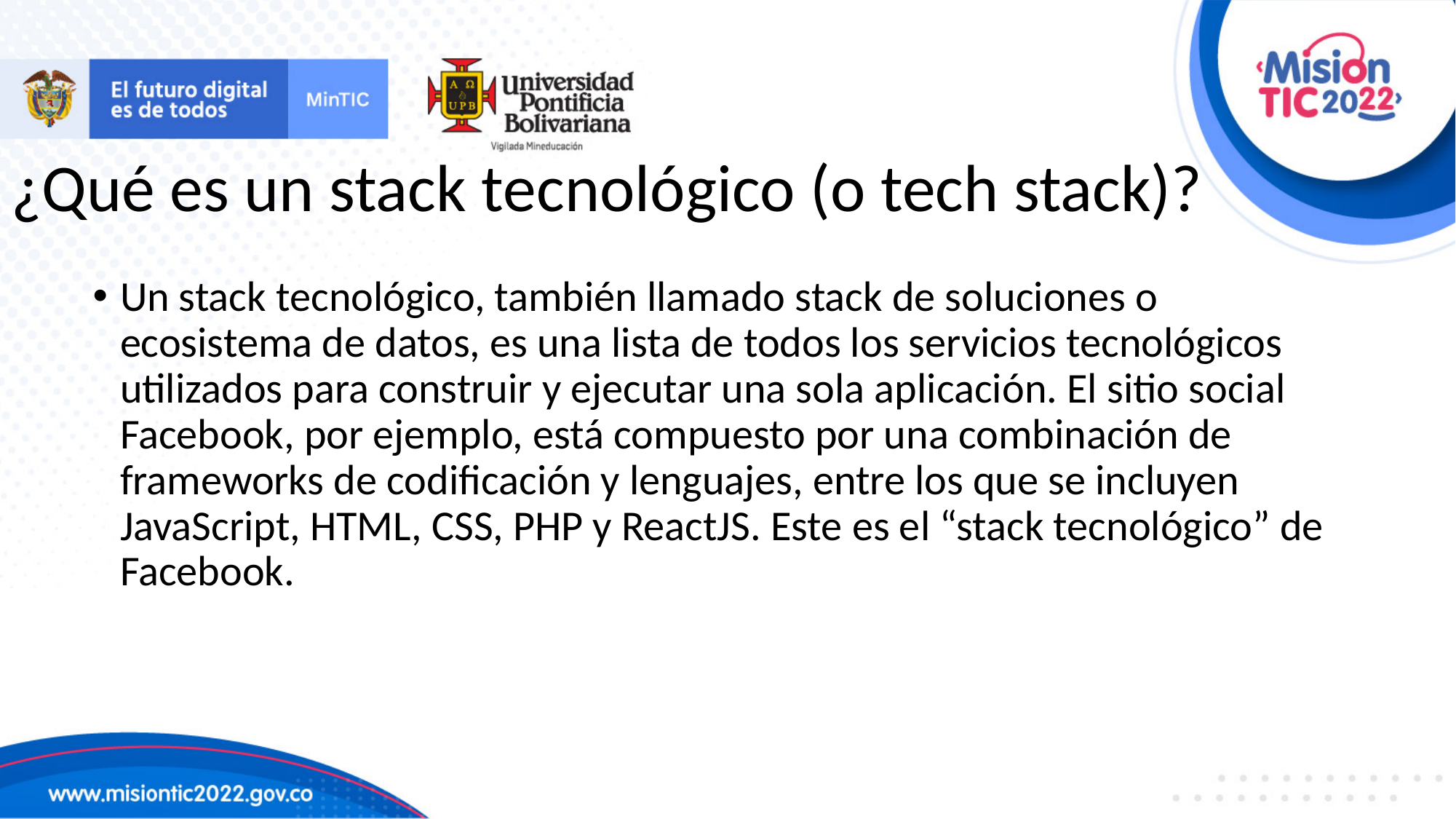

# ¿Qué es un stack tecnológico (o tech stack)?
Un stack tecnológico, también llamado stack de soluciones o ecosistema de datos, es una lista de todos los servicios tecnológicos utilizados para construir y ejecutar una sola aplicación. El sitio social Facebook, por ejemplo, está compuesto por una combinación de frameworks de codificación y lenguajes, entre los que se incluyen JavaScript, HTML, CSS, PHP y ReactJS. Este es el “stack tecnológico” de Facebook.